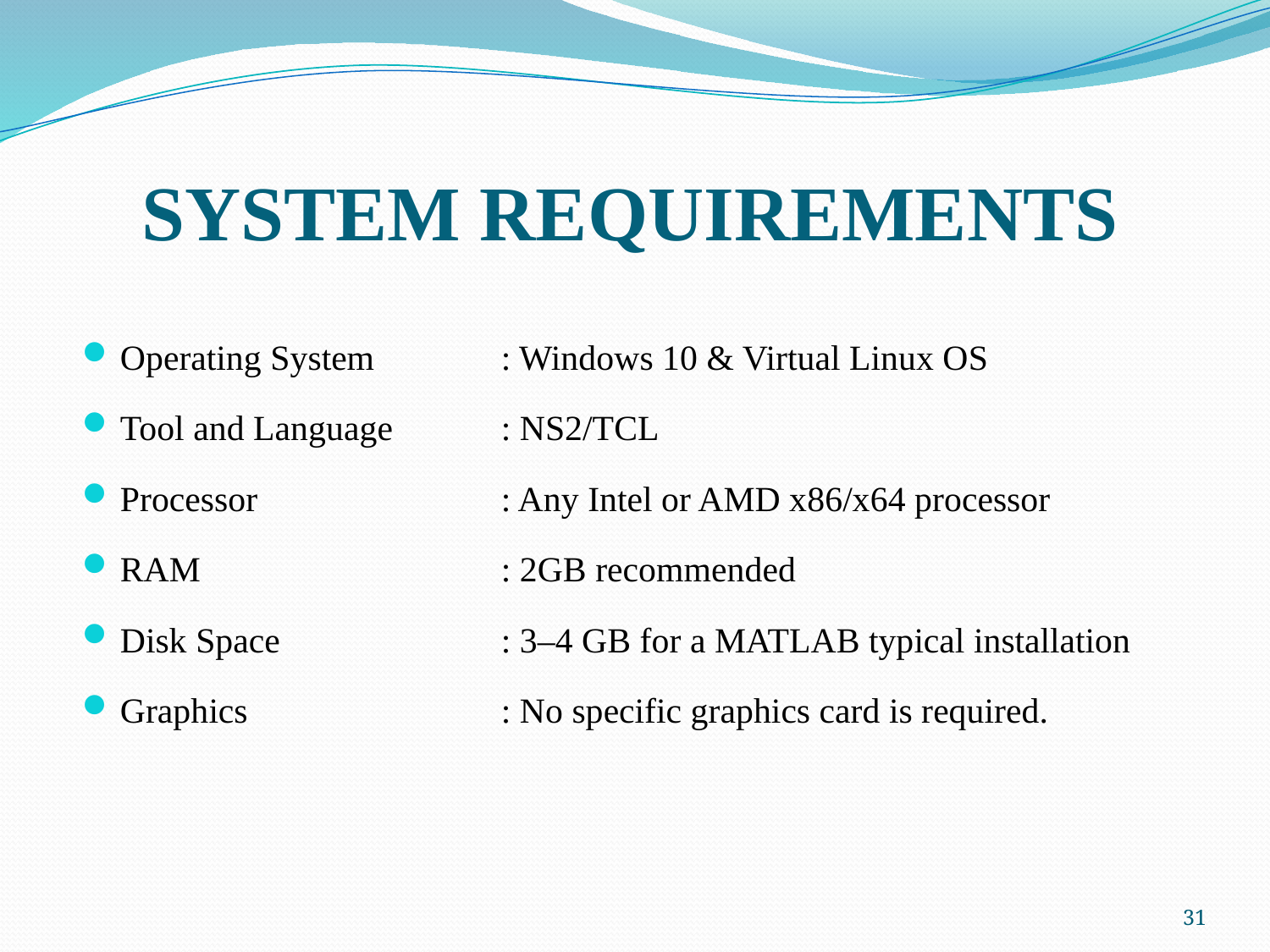

# SYSTEM REQUIREMENTS
Operating System	: Windows 10 & Virtual Linux OS
Tool and Language	: NS2/TCL
Processor		: Any Intel or AMD x86/x64 processor
RAM			: 2GB recommended
Disk Space		: 3–4 GB for a MATLAB typical installation
Graphics		: No specific graphics card is required.

31